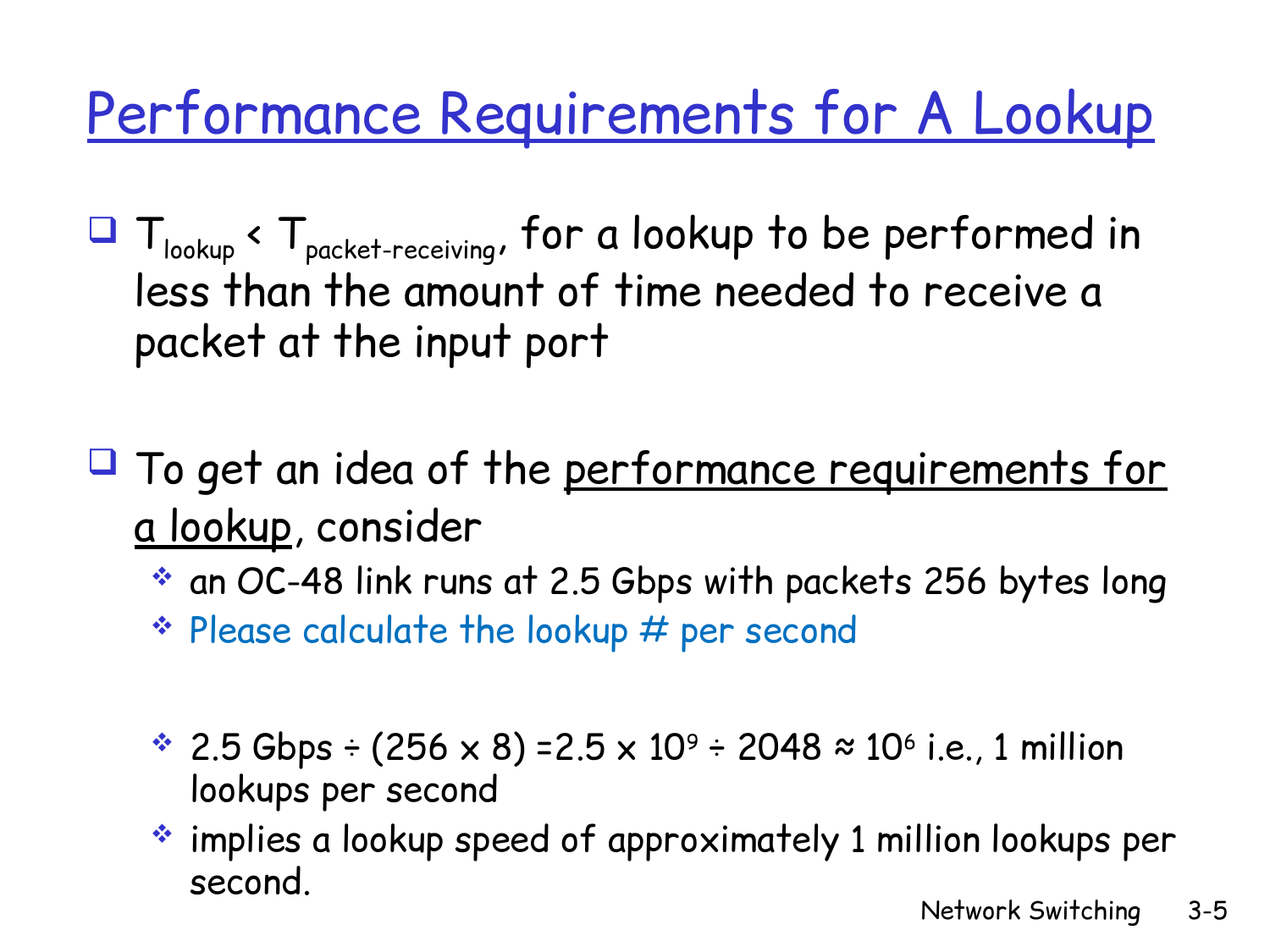

# Performance Requirements for A Lookup
Tlookup < Tpacket-receiving, for a lookup to be performed in less than the amount of time needed to receive a packet at the input port

To get an idea of the performance requirements for a lookup, consider
an OC-48 link runs at 2.5 Gbps with packets 256 bytes long
Please calculate the lookup # per second

2.5 Gbps ÷ (256 x 8) =2.5 x 109 ÷ 2048 ≈ 106 i.e., 1 million lookups per second
implies a lookup speed of approximately 1 million lookups per second.

Network Switching
3-5